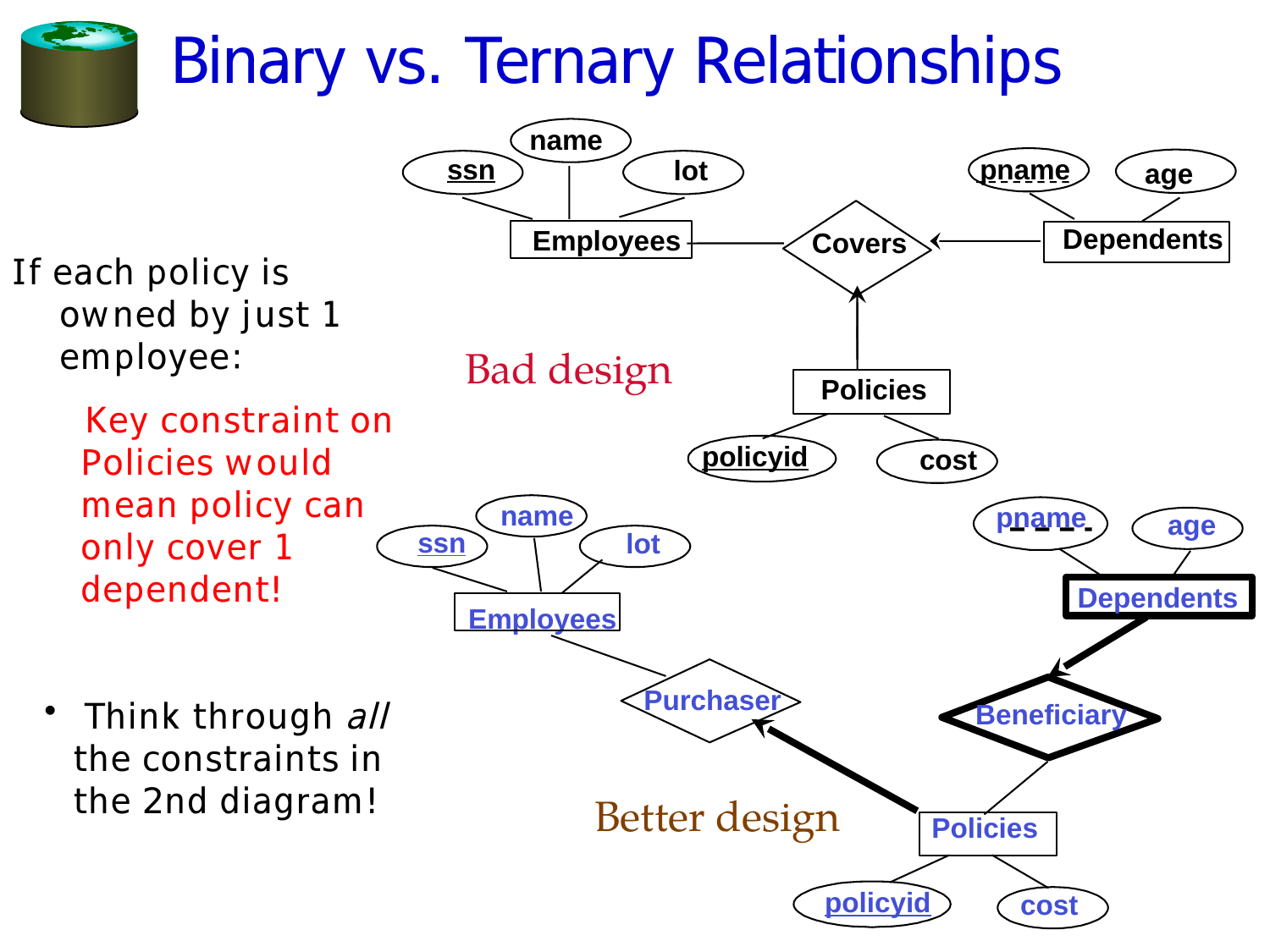

# Binary vs. Ternary Relationships
name

ssn
lot

Employees

pname

age

Dependents
Covers

Policies

policyid
cost

If each policy is owned by just 1 employee:

Bad design
     Key constraint on Policies would mean policy can only cover 1 dependent!
name

ssn
lot

Employees
pname

age

Dependents

Purchaser

Beneficiary

Better design
Policies

policyid
cost

 Think through all the constraints in the 2nd diagram!